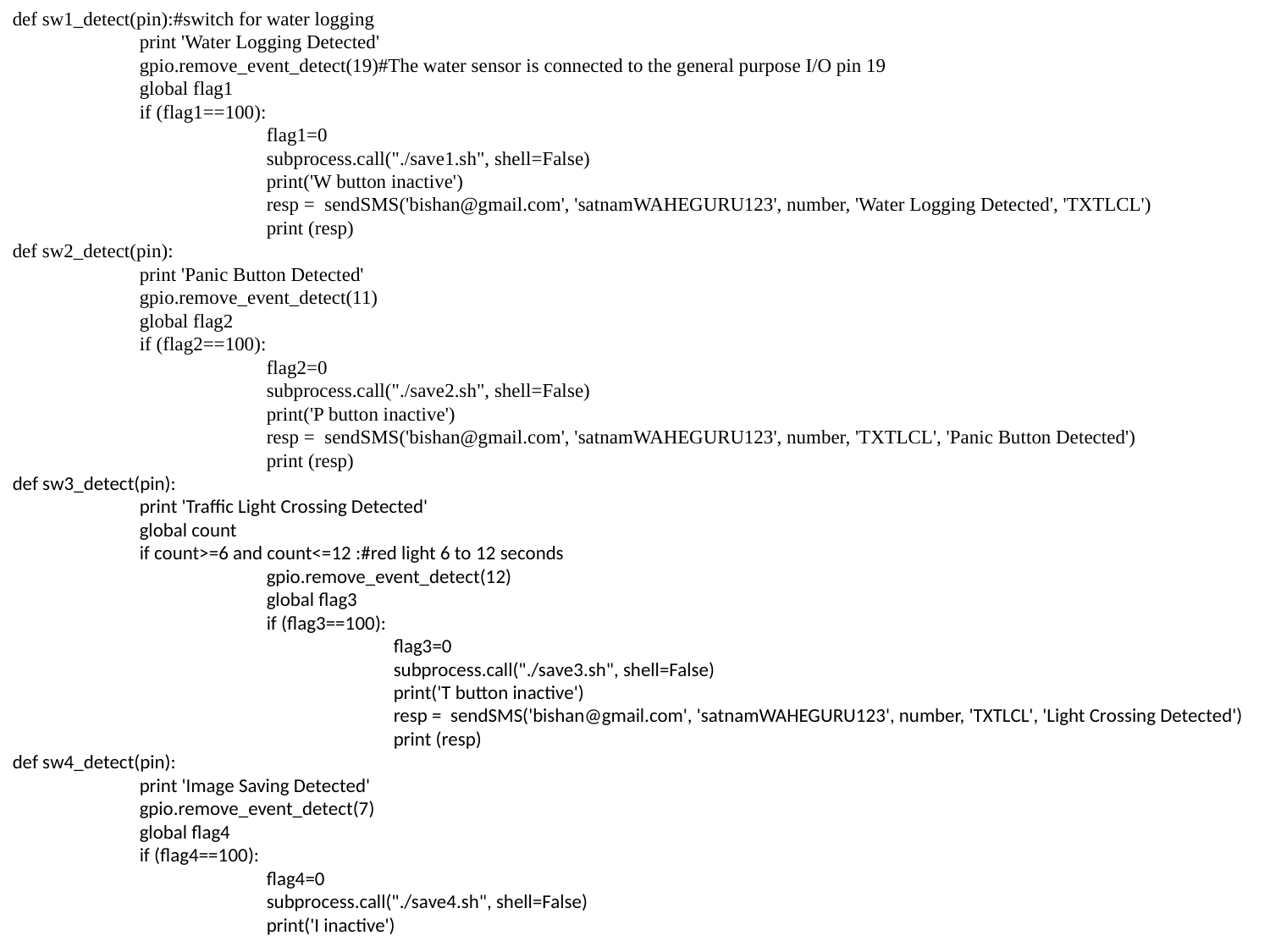

def sw1_detect(pin):#switch for water logging
	print 'Water Logging Detected'
	gpio.remove_event_detect(19)#The water sensor is connected to the general purpose I/O pin 19
	global flag1
	if (flag1==100):
		flag1=0
		subprocess.call("./save1.sh", shell=False)
		print('W button inactive')
		resp =  sendSMS('bishan@gmail.com', 'satnamWAHEGURU123', number, 'Water Logging Detected', 'TXTLCL')
		print (resp)
def sw2_detect(pin):
	print 'Panic Button Detected'
	gpio.remove_event_detect(11)
	global flag2
	if (flag2==100):
		flag2=0
		subprocess.call("./save2.sh", shell=False)
		print('P button inactive')
		resp =  sendSMS('bishan@gmail.com', 'satnamWAHEGURU123', number, 'TXTLCL', 'Panic Button Detected')
		print (resp)
def sw3_detect(pin):
	print 'Traffic Light Crossing Detected'
	global count
	if count>=6 and count<=12 :#red light 6 to 12 seconds
		gpio.remove_event_detect(12)
		global flag3
		if (flag3==100):
			flag3=0
			subprocess.call("./save3.sh", shell=False)
			print('T button inactive')
			resp =  sendSMS('bishan@gmail.com', 'satnamWAHEGURU123', number, 'TXTLCL', 'Light Crossing Detected')
			print (resp)
def sw4_detect(pin):
	print 'Image Saving Detected'
	gpio.remove_event_detect(7)
	global flag4
	if (flag4==100):
		flag4=0
		subprocess.call("./save4.sh", shell=False)
		print('I inactive')